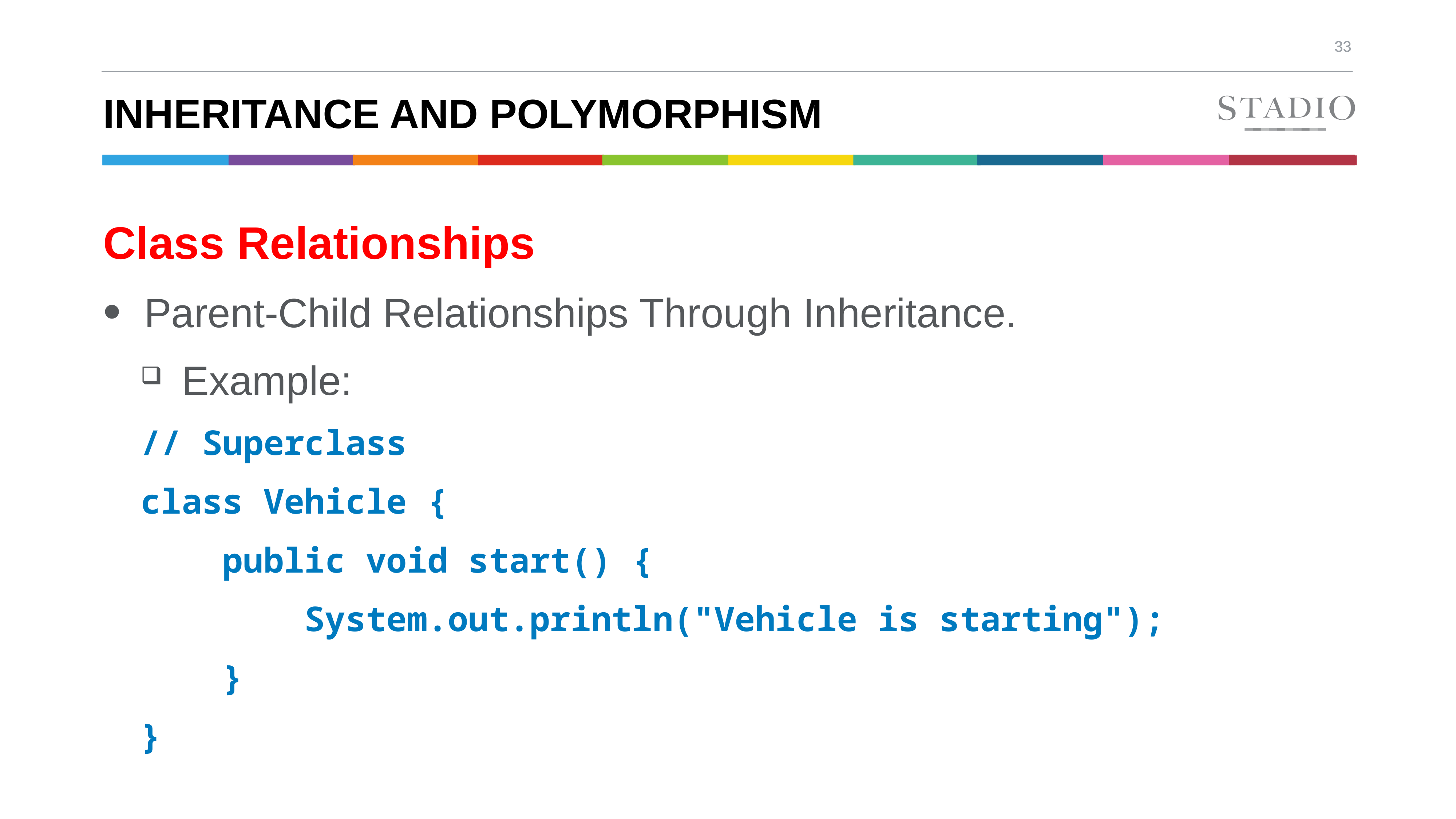

# Inheritance and polymorphism

Class Relationships
Parent-Child Relationships Through Inheritance.
Example:
// Superclass
class Vehicle {
    public void start() {
        System.out.println("Vehicle is starting");
    }
}